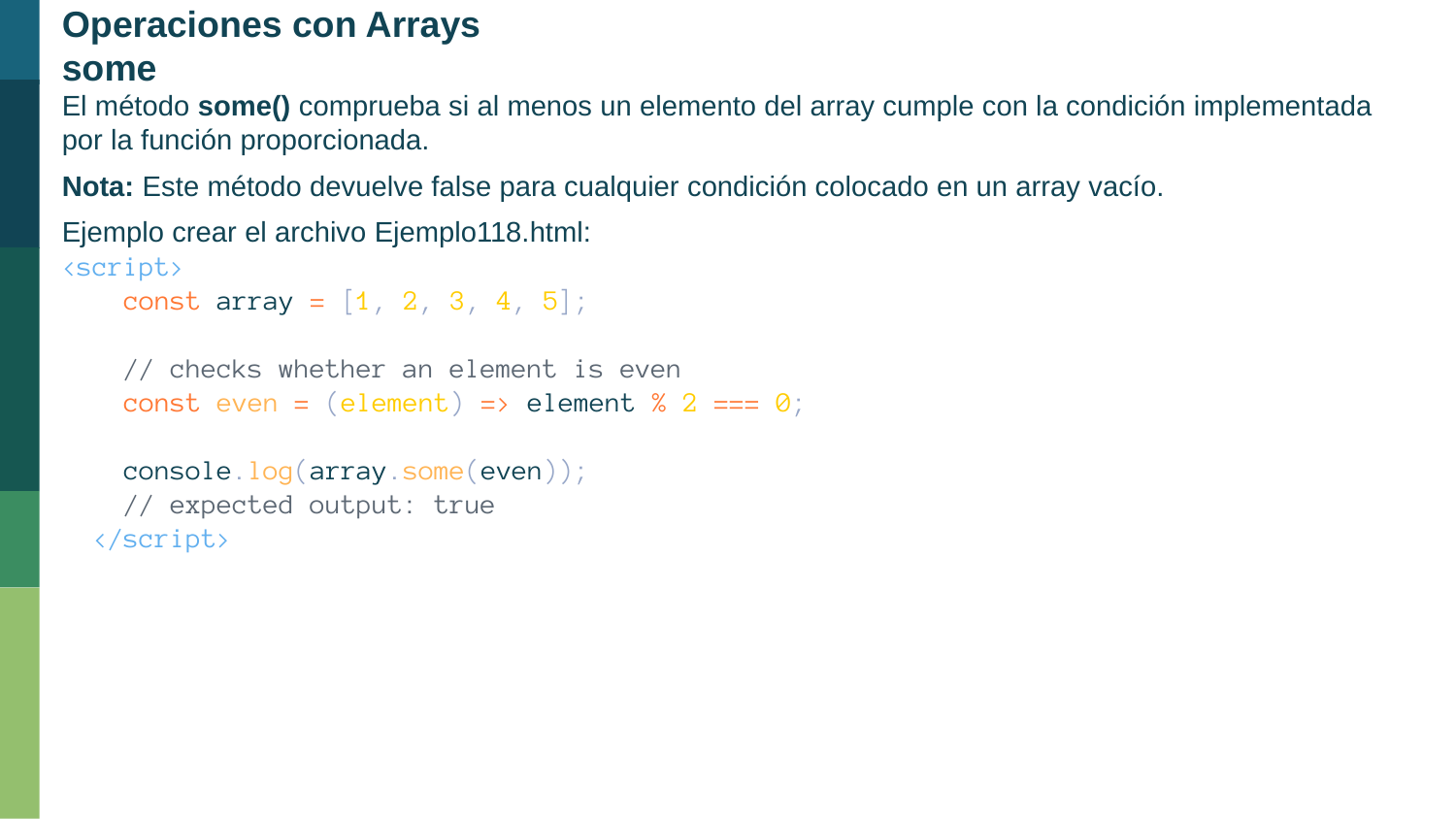

Operaciones con Arrays
some
El método some() comprueba si al menos un elemento del array cumple con la condición implementada por la función proporcionada.
Nota: Este método devuelve false para cualquier condición colocado en un array vacío.
Ejemplo crear el archivo Ejemplo118.html:
<script>
    const array = [1, 2, 3, 4, 5];
    // checks whether an element is even
    const even = (element) => element % 2 === 0;
    console.log(array.some(even));
    // expected output: true
  </script>